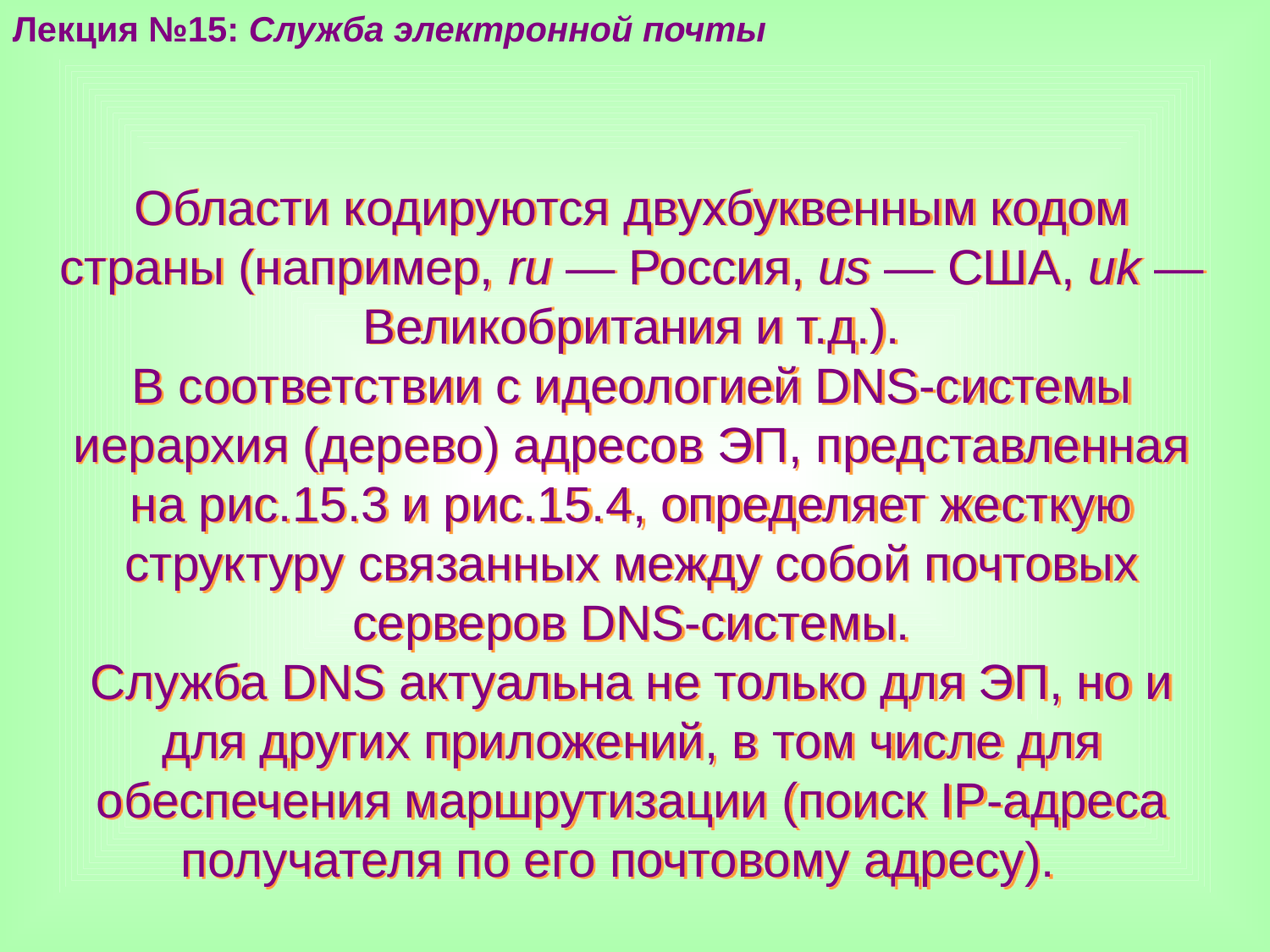

Лекция №15: Служба электронной почты
Области кодируются двухбуквенным кодом страны (например, ru — Россия, us — США, uk — Великобритания и т.д.).
В соответствии с идеологией DNS-системы иерархия (дерево) адресов ЭП, представленная на рис.15.3 и рис.15.4, определяет жесткую структуру связанных между собой почтовых серверов DNS-системы.
Служба DNS актуальна не только для ЭП, но и для других приложений, в том числе для обеспечения маршрутизации (поиск IP-адреса получателя по его почтовому адресу).